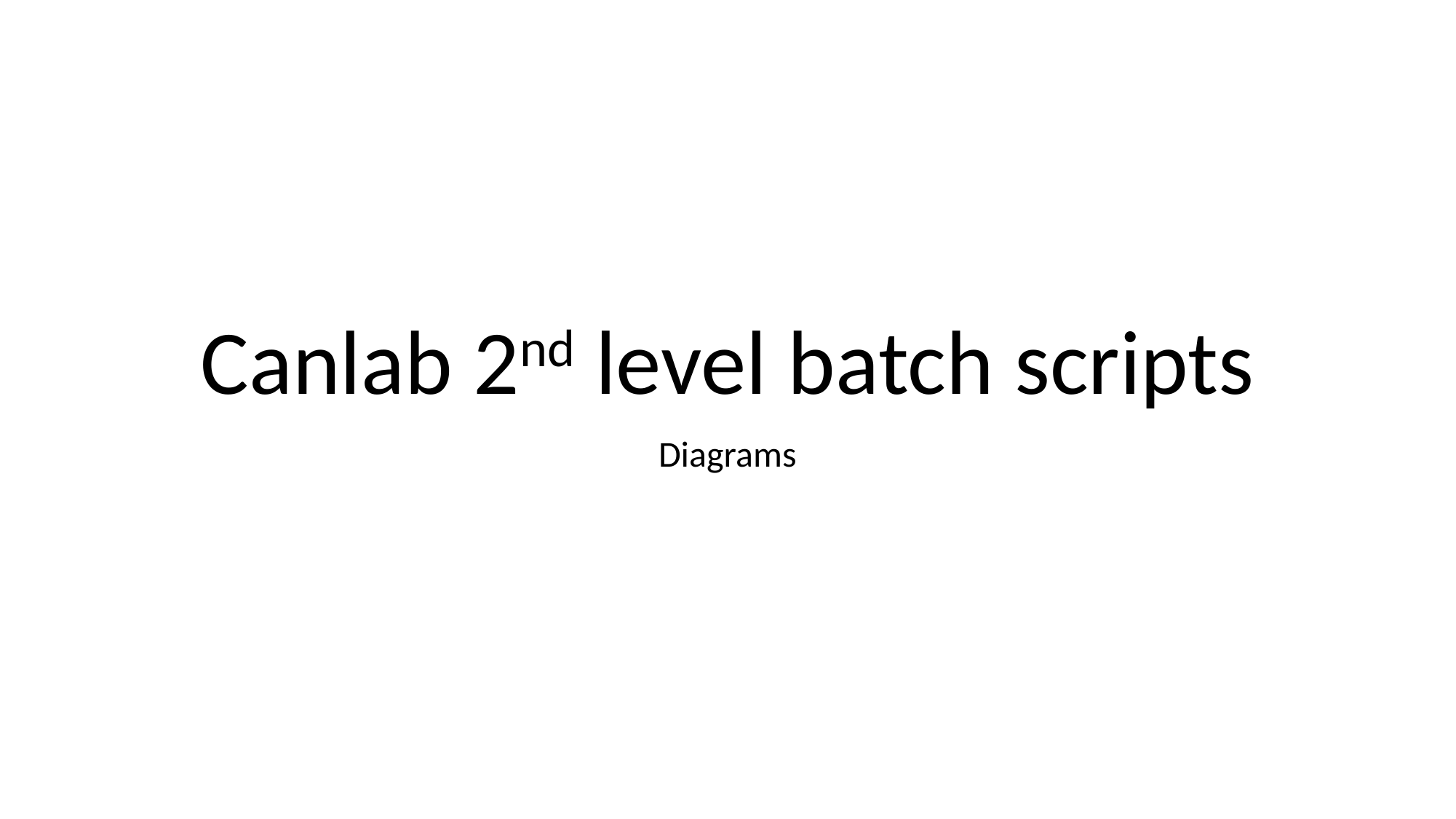

# Canlab 2nd level batch scripts
Diagrams